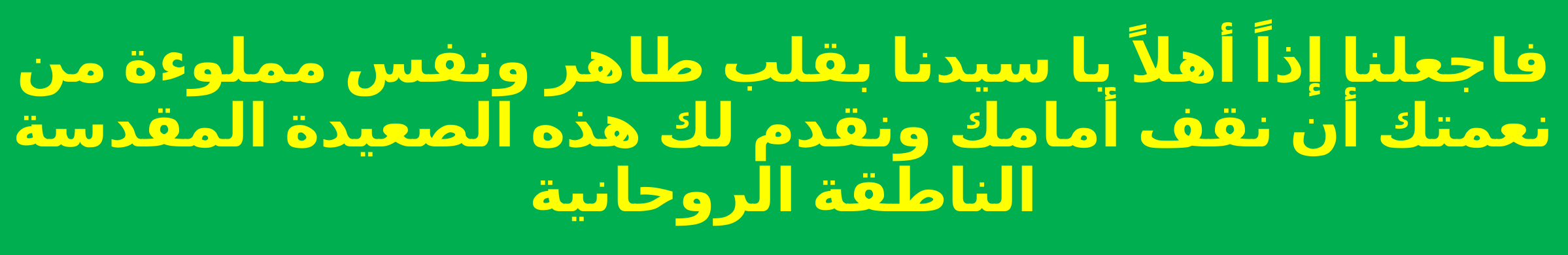

فاجعلنا إذاً أهلاً يا سيدنا بقلب طاهر ونفس مملوءة من نعمتك أن نقف أمامك ونقدم لك هذه الصعيدة المقدسة الناطقة الروحانية